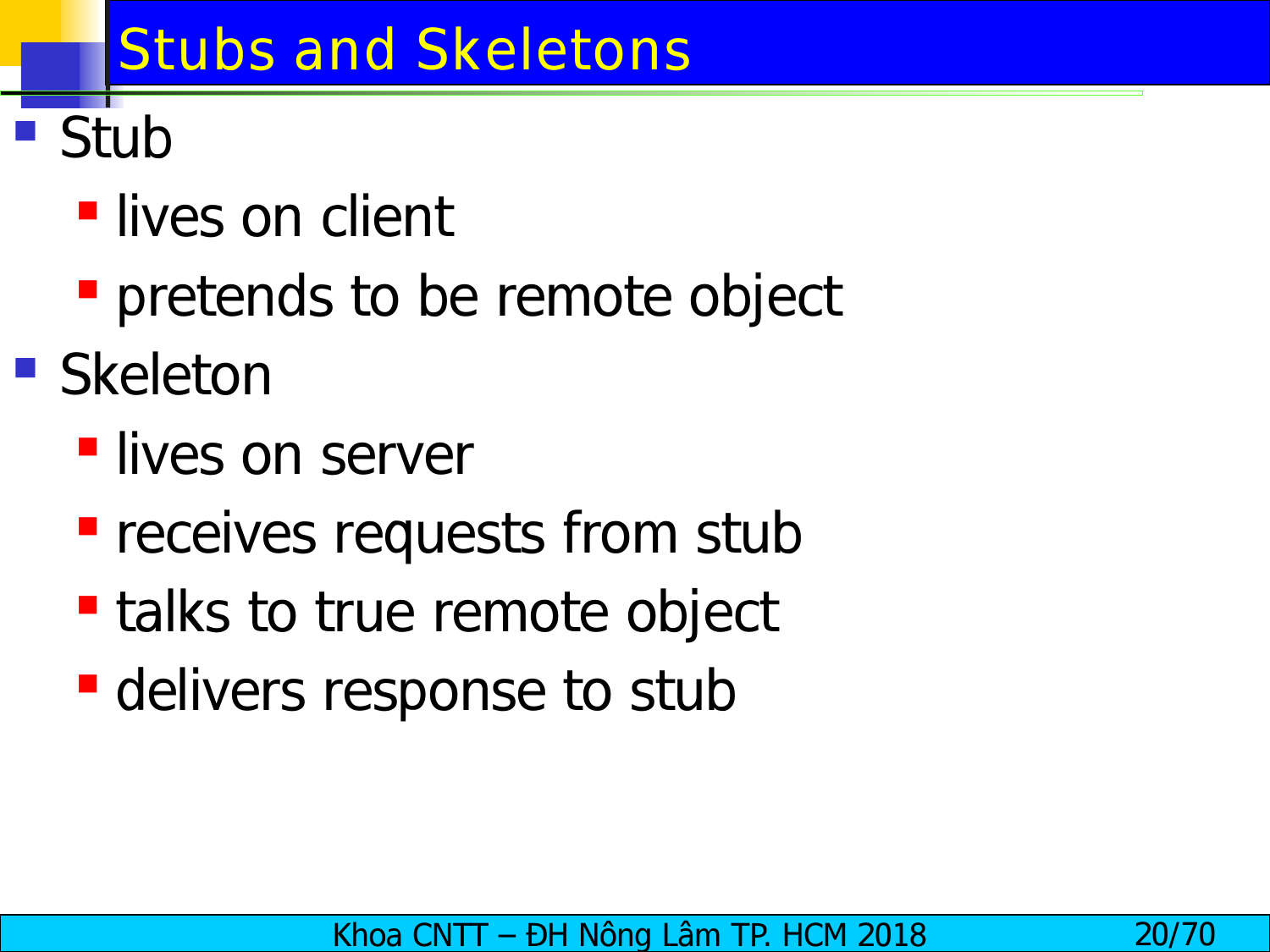

# Stubs and Skeletons
Stub
lives on client
pretends to be remote object
Skeleton
lives on server
receives requests from stub
talks to true remote object
delivers response to stub